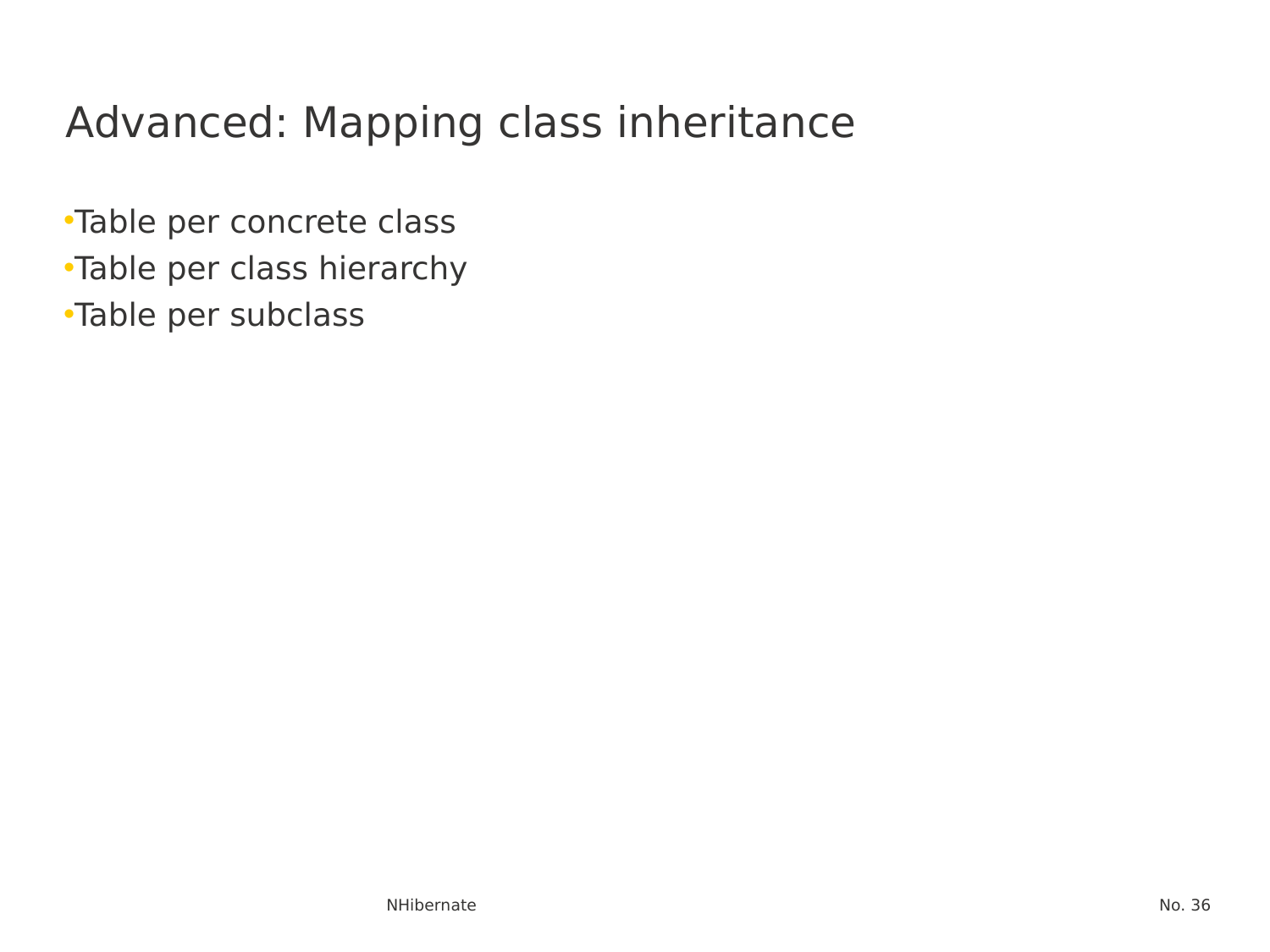

# Advanced: Mapping class inheritance
Table per concrete class
Table per class hierarchy
Table per subclass
NHibernate
No. 36